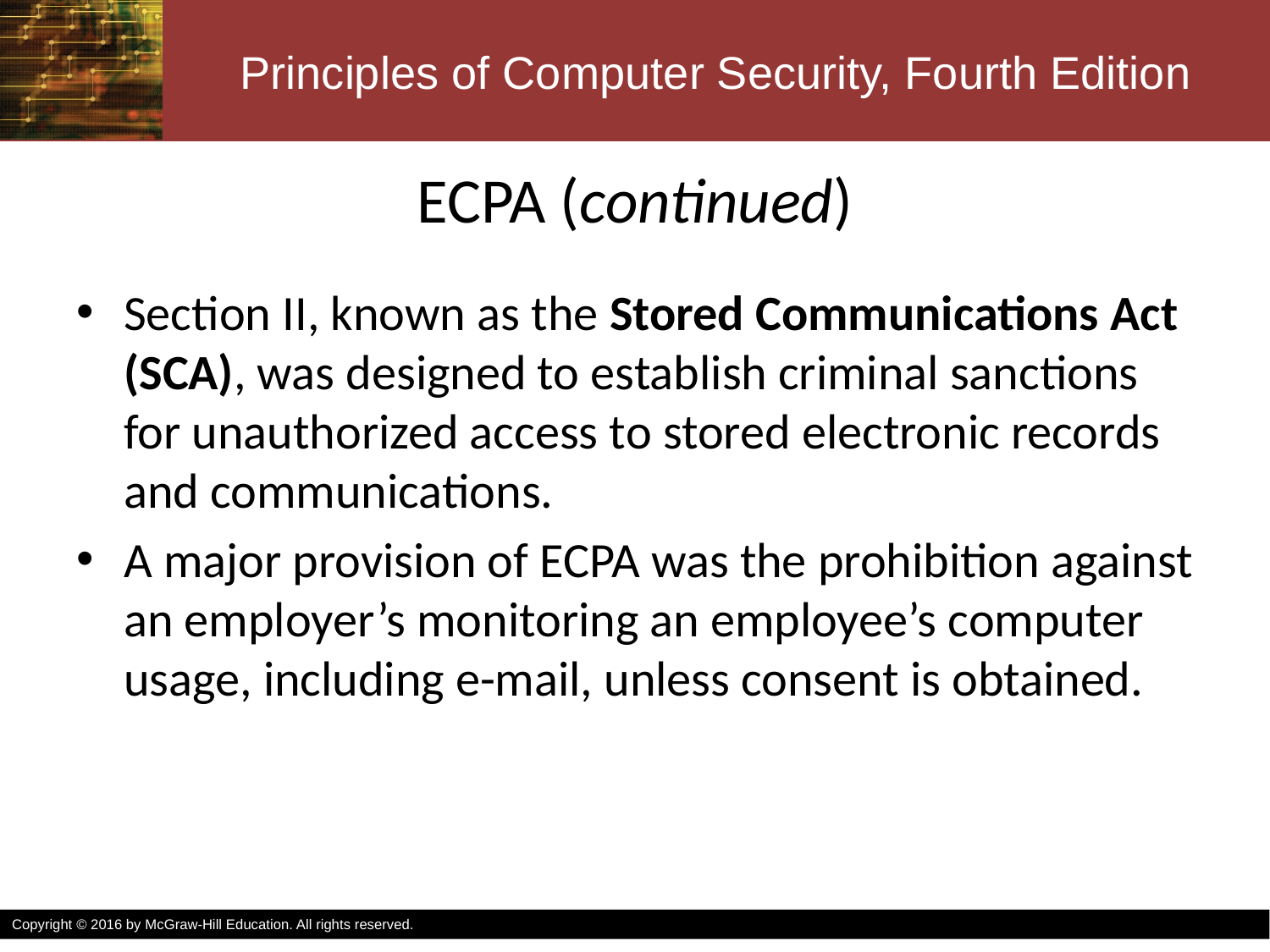

# ECPA (continued)
Section II, known as the Stored Communications Act (SCA), was designed to establish criminal sanctions for unauthorized access to stored electronic records and communications.
A major provision of ECPA was the prohibition against an employer’s monitoring an employee’s computer usage, including e-mail, unless consent is obtained.